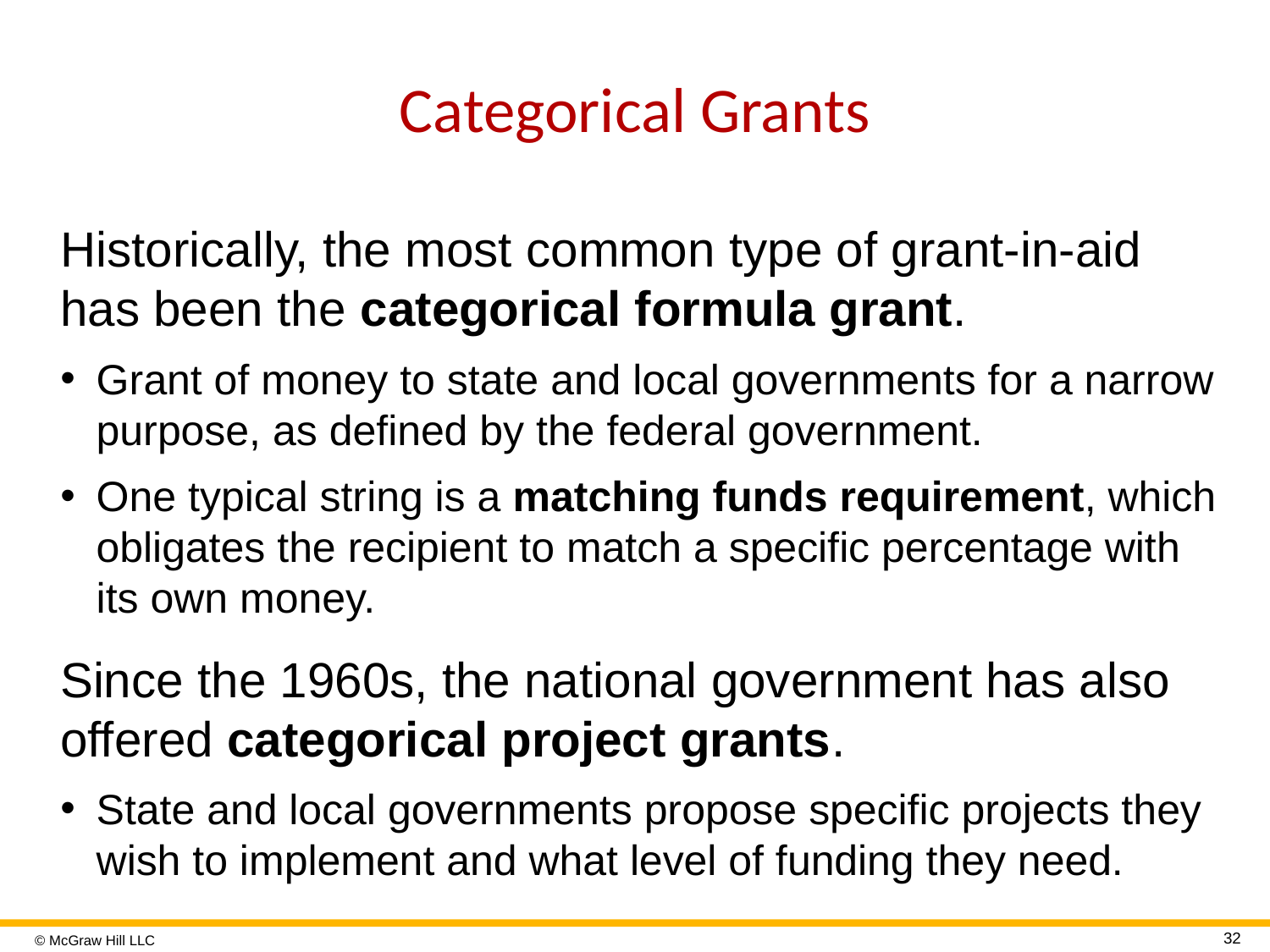

# Categorical Grants
Historically, the most common type of grant-in-aid has been the categorical formula grant.
Grant of money to state and local governments for a narrow purpose, as defined by the federal government.
One typical string is a matching funds requirement, which obligates the recipient to match a specific percentage with its own money.
Since the 1960s, the national government has also offered categorical project grants.
State and local governments propose specific projects they wish to implement and what level of funding they need.

32